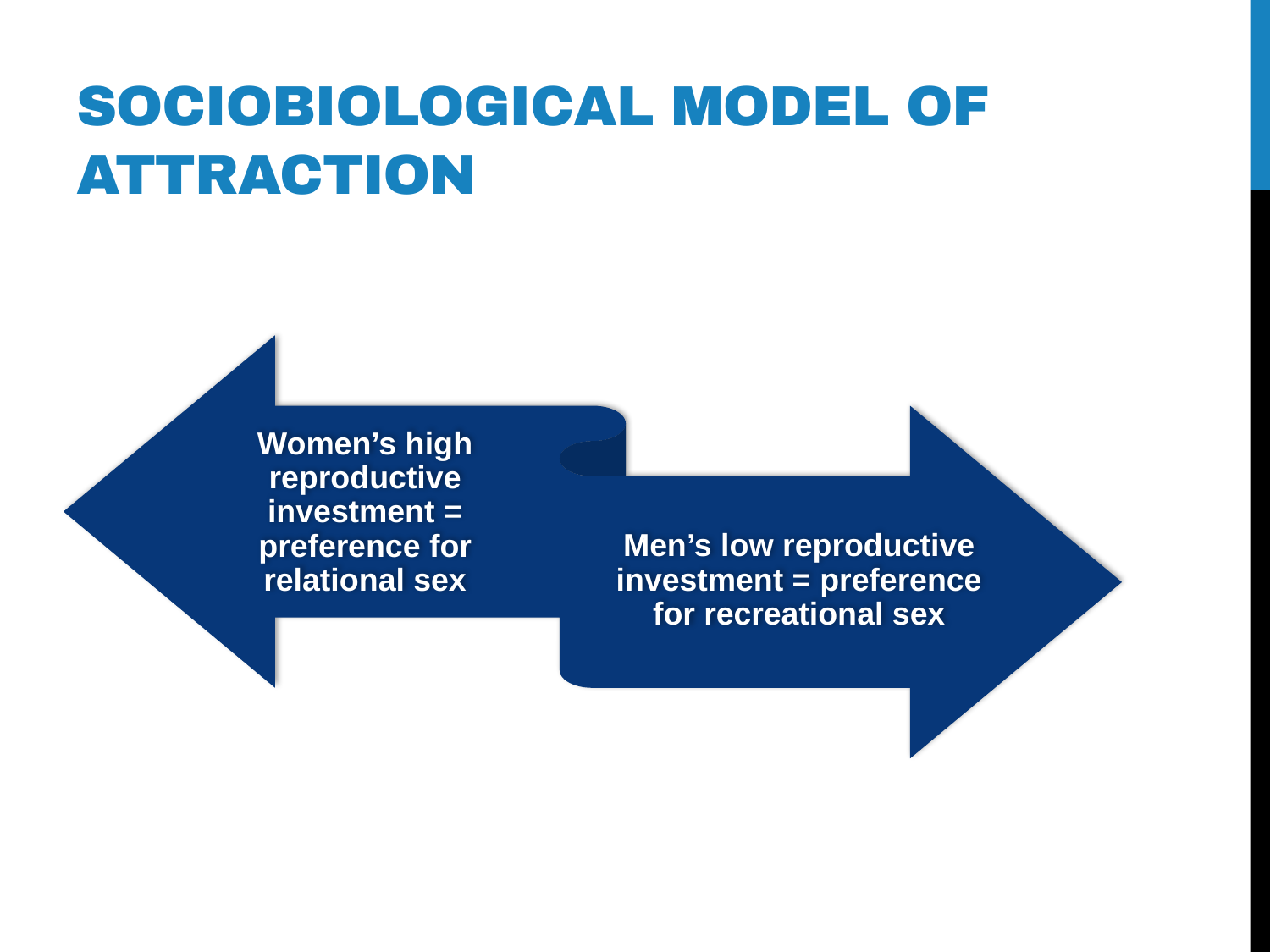

# Sociobiological model of attraction
Women’s high reproductive investment = preference for relational sex
Men’s low reproductive investment = preference for recreational sex